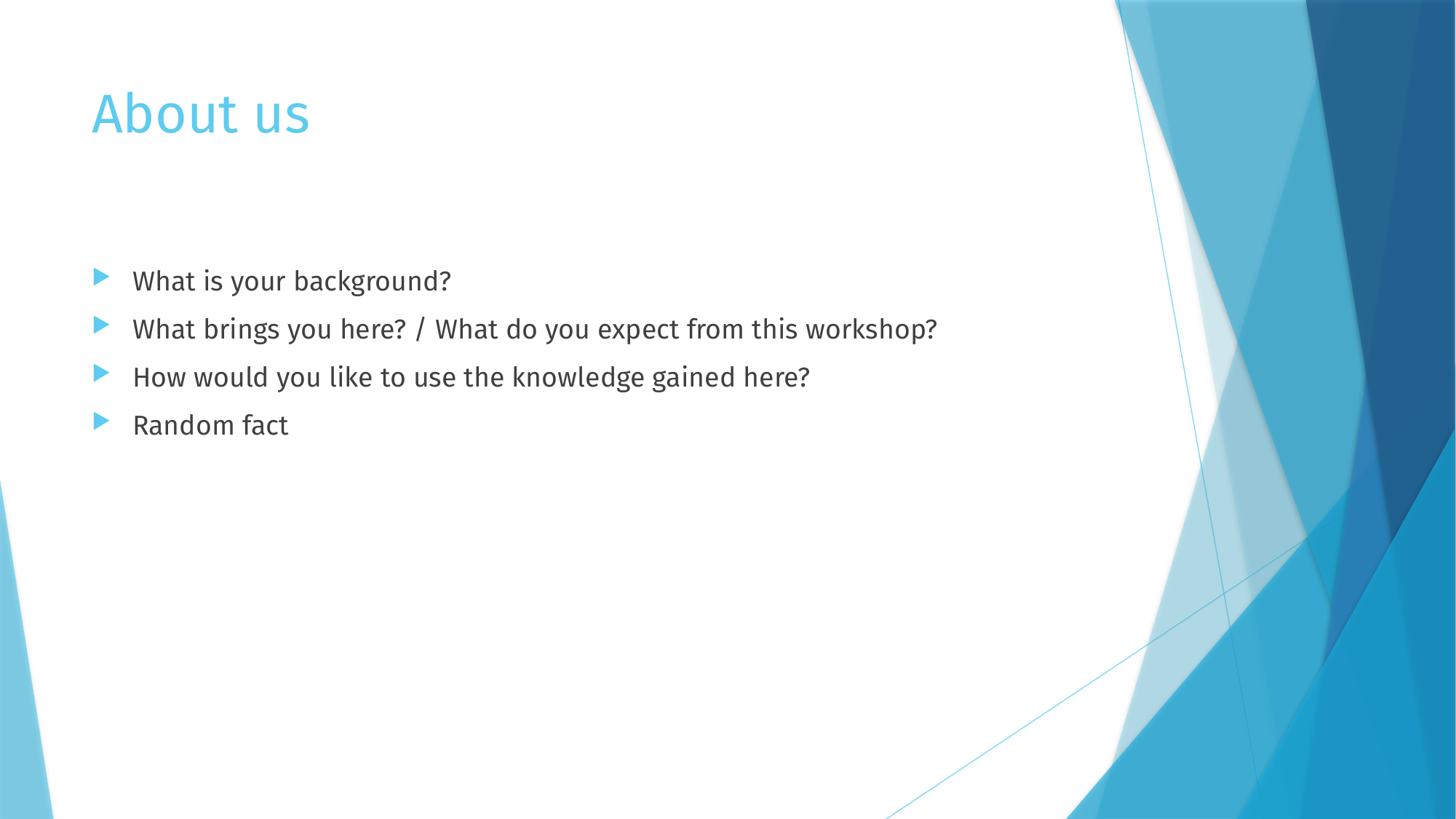

# About us
What is your background?
What brings you here? / What do you expect from this workshop?
How would you like to use the knowledge gained here?
Random fact